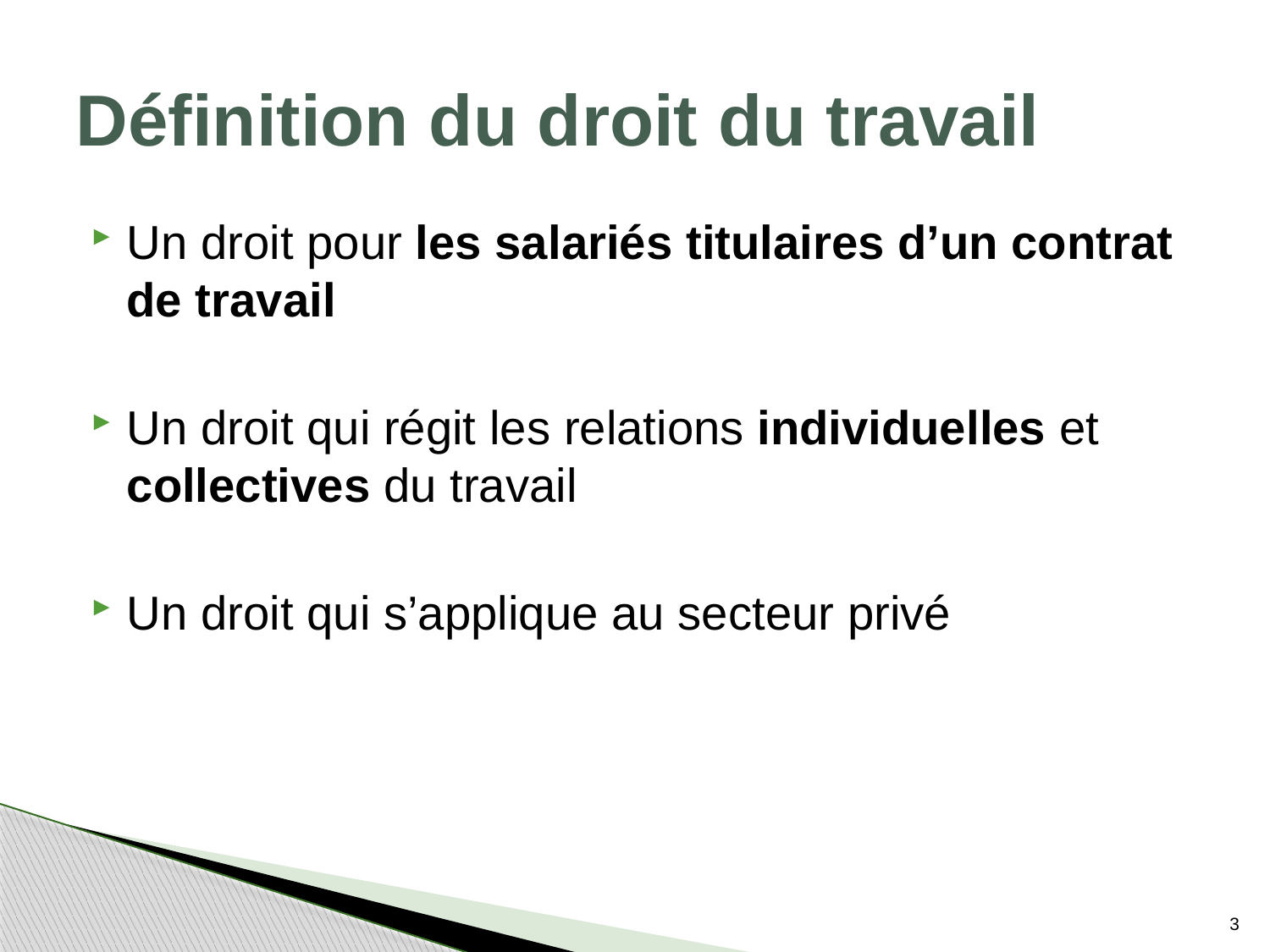

# Définition du droit du travail
Un droit pour les salariés titulaires d’un contrat de travail

Un droit qui régit les relations individuelles et collectives du travail

Un droit qui s’applique au secteur privé
3